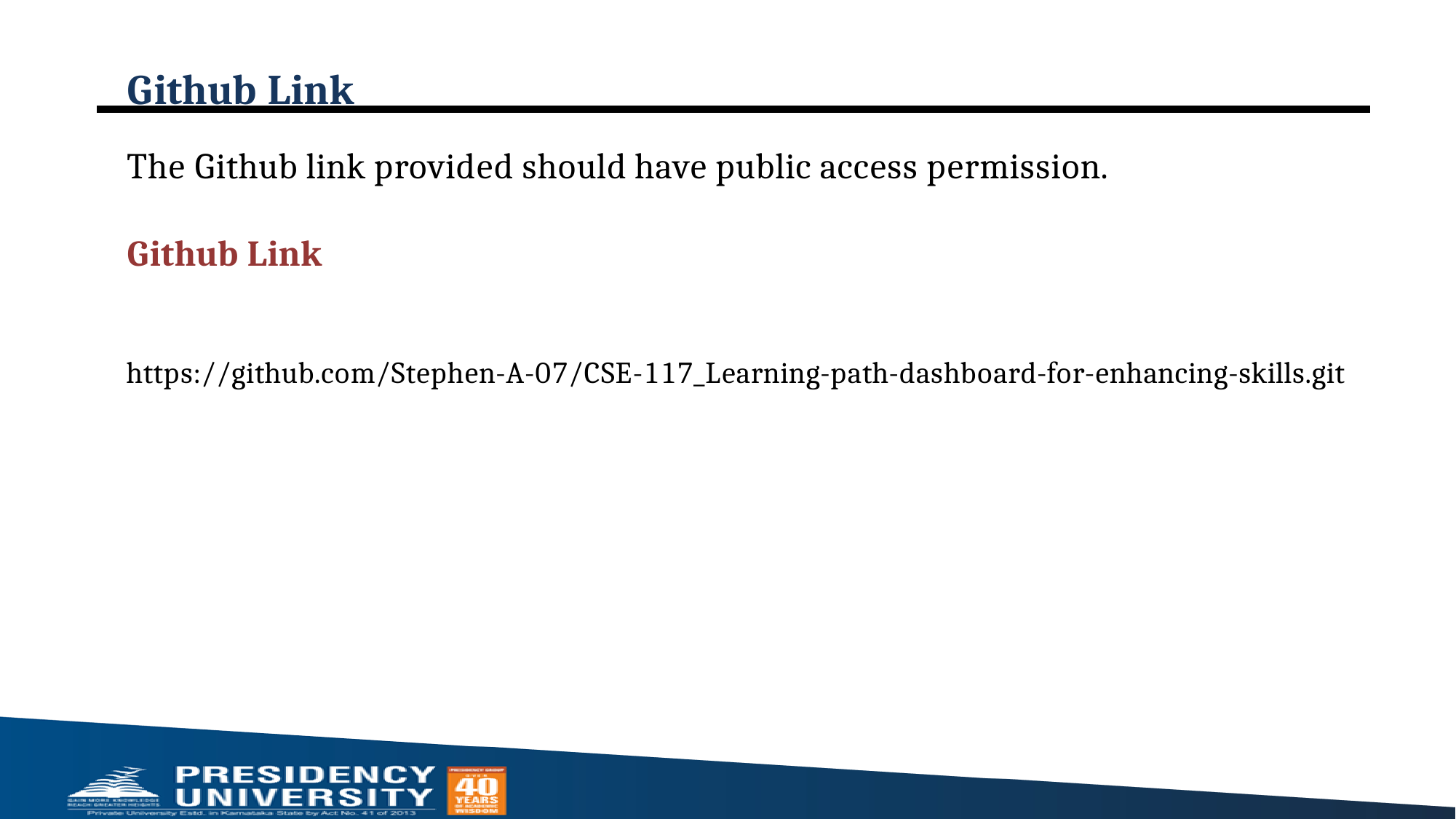

# Github Link

The Github link provided should have public access permission.

Github Link

https://github.com/Stephen-A-07/CSE-117_Learning-path-dashboard-for-enhancing-skills.git